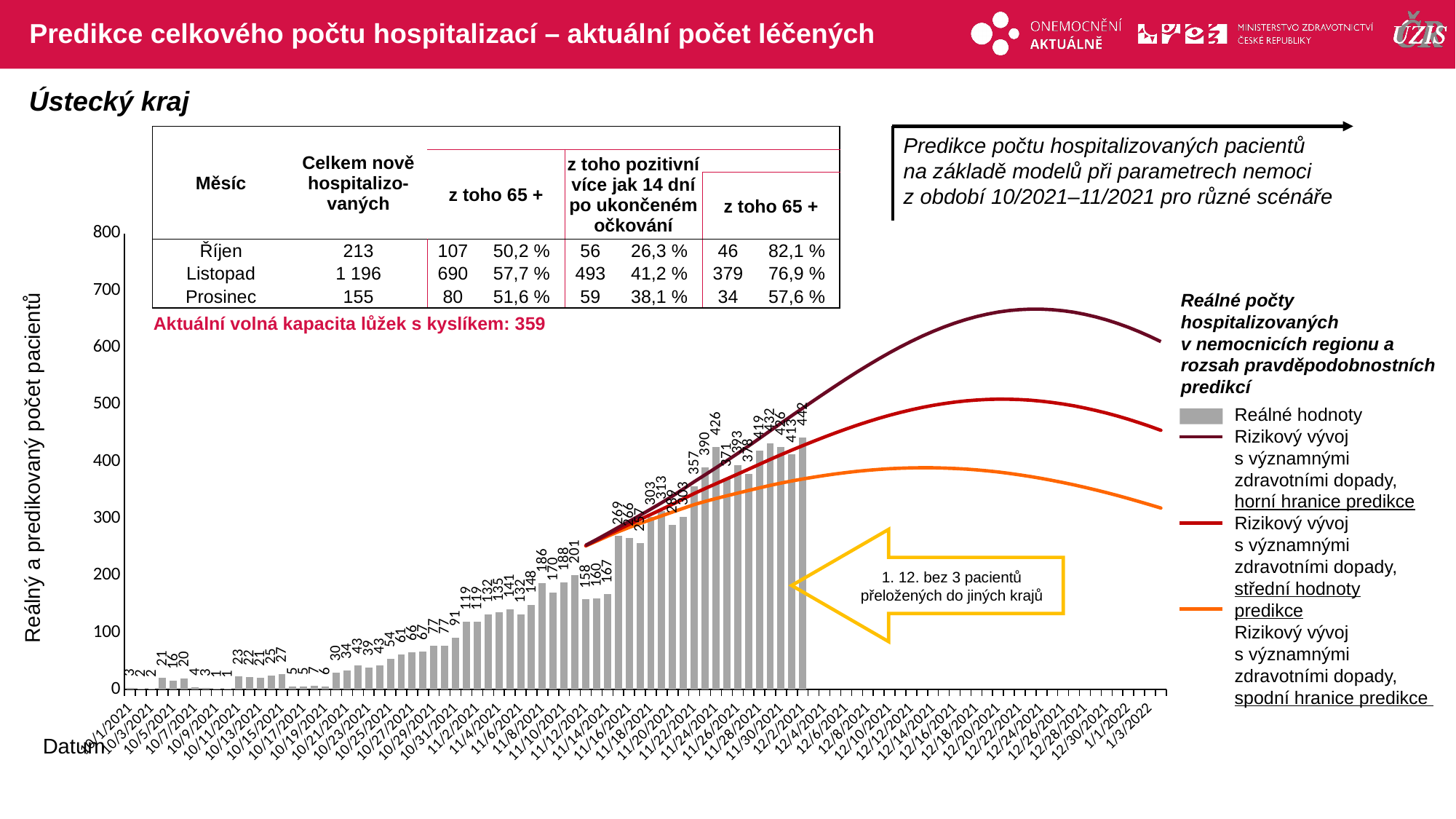

# Predikce celkového počtu hospitalizací – aktuální počet léčených
Ústecký kraj
| Měsíc | Celkem nově hospitalizo-vaných |  |  |  |  |  |  |
| --- | --- | --- | --- | --- | --- | --- | --- |
|  |  | z toho 65 + |  | z toho pozitivní více jak 14 dní po ukončeném očkování |  |  |  |
|  |  |  |  |  |  | z toho 65 + |  |
| Říjen | 213 | 107 | 50,2 % | 56 | 26,3 % | 46 | 82,1 % |
| Listopad | 1 196 | 690 | 57,7 % | 493 | 41,2 % | 379 | 76,9 % |
| Prosinec | 155 | 80 | 51,6 % | 59 | 38,1 % | 34 | 57,6 % |
| Aktuální volná kapacita lůžek s kyslíkem: 359 |  |  |  |  |  |  |  |
Predikce počtu hospitalizovaných pacientů na základě modelů při parametrech nemoci z období 10/2021–11/2021 pro různé scénáře

### Chart

| Category |  |  |  |  |  |  |
|---|---|---|---|---|---|---|
| 44470 | 3.0 | None | None | None | None | None |
| 44471 | 2.0 | None | None | None | None | None |
| 44472 | 2.0 | None | None | None | None | None |
| 44473 | 21.0 | None | None | None | None | None |
| 44474 | 16.0 | None | None | None | None | None |
| 44475 | 20.0 | None | None | None | None | None |
| 44476 | 4.0 | None | None | None | None | None |
| 44477 | 3.0 | None | None | None | None | None |
| 44478 | 1.0 | None | None | None | None | None |
| 44479 | 1.0 | None | None | None | None | None |
| 44480 | 23.0 | None | None | None | None | None |
| 44481 | 22.0 | None | None | None | None | None |
| 44482 | 21.0 | None | None | None | None | None |
| 44483 | 25.0 | None | None | None | None | None |
| 44484 | 27.0 | None | None | None | None | None |
| 44485 | 5.0 | None | None | None | None | None |
| 44486 | 5.0 | None | None | None | None | None |
| 44487 | 7.0 | None | None | None | None | None |
| 44488 | 6.0 | None | None | None | None | None |
| 44489 | 30.0 | None | None | None | None | None |
| 44490 | 34.0 | None | None | None | None | None |
| 44491 | 43.0 | None | None | None | None | None |
| 44492 | 39.0 | None | None | None | None | None |
| 44493 | 43.0 | None | None | None | None | None |
| 44494 | 54.0 | None | None | None | None | None |
| 44495 | 61.0 | None | None | None | None | None |
| 44496 | 66.0 | None | None | None | None | None |
| 44497 | 67.0 | None | None | None | None | None |
| 44498 | 77.0 | None | None | None | None | None |
| 44499 | 77.0 | None | None | None | None | None |
| 44500 | 91.0 | None | None | None | None | None |
| 44501 | 119.0 | None | None | None | None | None |
| 44502 | 119.0 | None | None | None | None | None |
| 44503 | 132.0 | None | None | None | None | None |
| 44504 | 135.0 | None | None | None | None | None |
| 44505 | 141.0 | None | None | None | None | None |
| 44506 | 132.0 | None | None | None | None | None |
| 44507 | 148.0 | None | None | None | None | None |
| 44508 | 186.0 | None | None | None | None | None |
| 44509 | 170.0 | None | None | None | None | None |
| 44510 | 188.0 | None | None | None | None | None |
| 44511 | 201.0 | None | None | None | None | None |
| 44512 | 158.0 | None | 251.91547725458173 | 252.5142396875842 | 253.11680479126989 | None |
| 44513 | 160.0 | None | 260.3407987320621 | 261.75327926870835 | 263.17934414960973 | None |
| 44514 | 167.0 | None | 268.7396218292045 | 271.19504574927583 | 273.6836305363088 | None |
| 44515 | 269.0 | None | 276.8155175804412 | 280.5483641353845 | 284.3481162517914 | None |
| 44516 | 266.0 | None | 284.2969437317455 | 289.55355000001987 | 294.92980829780186 | None |
| 44517 | 257.0 | None | 291.29859620791206 | 298.3237626024087 | 305.5454339945961 | None |
| 44518 | 303.0 | None | 298.0662273337518 | 307.1077915412954 | 316.4521418635336 | None |
| 44519 | 313.0 | None | 304.7273688869707 | 316.02695719258145 | 327.77041387170624 | None |
| 44520 | 289.0 | None | 311.2557543204679 | 325.05355270685754 | 339.4764331571771 | None |
| 44521 | 303.0 | None | 317.9668356912892 | 334.49487516920226 | 351.8744861129784 | None |
| 44522 | 357.0 | None | 324.43894148960163 | 343.924297201492 | 364.53785690691666 | None |
| 44523 | 390.0 | None | 329.9628681243853 | 352.62326254600976 | 376.7430632569459 | None |
| 44524 | 426.0 | None | 334.9948346470958 | 361.040314700523 | 388.93488599567866 | None |
| 44525 | 371.0 | None | 339.8144915607698 | 369.4414308880726 | 401.3688967775569 | None |
| 44526 | 393.0 | None | 344.5255635791739 | 377.91156898343706 | 414.11384315109024 | None |
| 44527 | 378.0 | None | 349.16092903112326 | 386.4501709437808 | 427.1373531396485 | None |
| 44528 | 419.0 | None | 353.7106063248415 | 395.03635123130584 | 440.4084228702493 | None |
| 44529 | 432.0 | None | 358.11940289600227 | 403.5984512713727 | 453.83875371876474 | None |
| 44530 | 426.0 | None | 362.15257827592114 | 411.8903238014211 | 467.1695878870375 | None |
| 44531 | 413.0 | None | 365.87350591019197 | 419.953178235726 | 480.4176636698091 | None |
| 44532 | 442.0 | None | 369.31870039109543 | 427.8069682681181 | 493.58298728236105 | None |
| 44533 | None | None | 372.5144926251444 | 435.45876232041576 | 506.64891079240283 | None |
| 44534 | None | None | 375.4309420670305 | 442.85464050848384 | 519.5320089631485 | None |
| 44535 | None | None | 378.12629877541667 | 450.03255498457634 | 532.243515339145 | None |
| 44536 | None | None | 380.55446796240034 | 456.92963102419753 | 544.696524625203 | None |
| 44537 | None | None | 382.72192664004035 | 463.53291973921966 | 556.850483986227 | None |
| 44538 | None | None | 384.5473428911755 | 469.7437683850694 | 568.5804546092701 | None |
| 44539 | None | None | 386.0644585239748 | 475.5778493921415 | 579.874390319035 | None |
| 44540 | None | None | 387.31724512126266 | 481.06044045865275 | 590.72867704682 | None |
| 44541 | None | None | 388.1748888980739 | 486.04280290056204 | 600.9660337472612 | None |
| 44542 | None | None | 388.73099153969315 | 490.60020093109347 | 610.6325386976127 | None |
| 44543 | None | None | 388.99365335454365 | 494.7245950650592 | 619.6930716050376 | None |
| 44544 | None | None | 388.9006991411251 | 498.33880671414977 | 628.0445325589316 | None |
| 44545 | None | None | 388.47879488318495 | 501.4548256320245 | 635.6734838001923 | None |
| 44546 | None | None | 387.7344494897058 | 504.0654408455154 | 642.5485620912759 | None |
| 44547 | None | None | 386.70308038692815 | 506.19432630034765 | 648.6717341743735 | None |
| 44548 | None | None | 385.2896469339599 | 507.7346811838297 | 653.9150780436753 | None |
| 44549 | None | None | 383.58166053895354 | 508.7644420507422 | 658.3383300011958 | None |
| 44550 | None | None | 381.57302542403767 | 509.26880495408574 | 661.9101937672566 | None |
| 44551 | None | None | 379.2090753676382 | 509.1856763757497 | 664.5543065393238 | None |
| 44552 | None | None | 376.51400936794727 | 508.5325555554781 | 666.2756551004238 | None |
| 44553 | None | None | 373.56302824914644 | 507.3802195251776 | 667.1358856918035 | None |
| 44554 | None | None | 370.32934173453054 | 505.69841787689325 | 667.0977377735422 | None |
| 44555 | None | None | 366.7615830207503 | 503.43365386824263 | 666.1032258950377 | None |
| 44556 | None | None | 362.9978171375948 | 500.7231751562548 | 664.2876284263268 | None |
| 44557 | None | None | 359.0046418669798 | 497.53401998753054 | 661.6184738619519 | None |
| 44558 | None | None | 354.62530137161957 | 493.71050455954077 | 657.9423790921511 | None |
| 44559 | None | None | 350.062362648457 | 489.45839127808017 | 653.4706804650231 | None |
| 44560 | None | None | 345.31716332418563 | 484.78237081076304 | 648.2148940776656 | None |
| 44561 | None | None | 340.35383381074735 | 479.65135187106296 | 642.1532119079303 | None |
| 44562 | None | None | 335.11028974664265 | 474.0011935504957 | 635.2248474947112 | None |
| 44563 | None | None | 329.67800627508814 | 467.9352944564155 | 627.5514194906107 | None |
| 44564 | None | None | 324.09532133658263 | 461.4993475553177 | 619.1930204095187 | None |
| 44565 | None | None | 318.34438628358396 | 454.68363849850573 | 610.1557724688384 | None |
Reálné počty hospitalizovaných v nemocnicích regionu a rozsah pravděpodobnostních predikcí
Reálné hodnoty
Rizikový vývoj s významnými zdravotními dopady, horní hranice predikce Rizikový vývoj s významnými zdravotními dopady, střední hodnoty predikce
Rizikový vývoj s významnými zdravotními dopady, spodní hranice predikce

Reálný a predikovaný počet pacientů
1. 12. bez 3 pacientů přeložených do jiných krajů
Datum